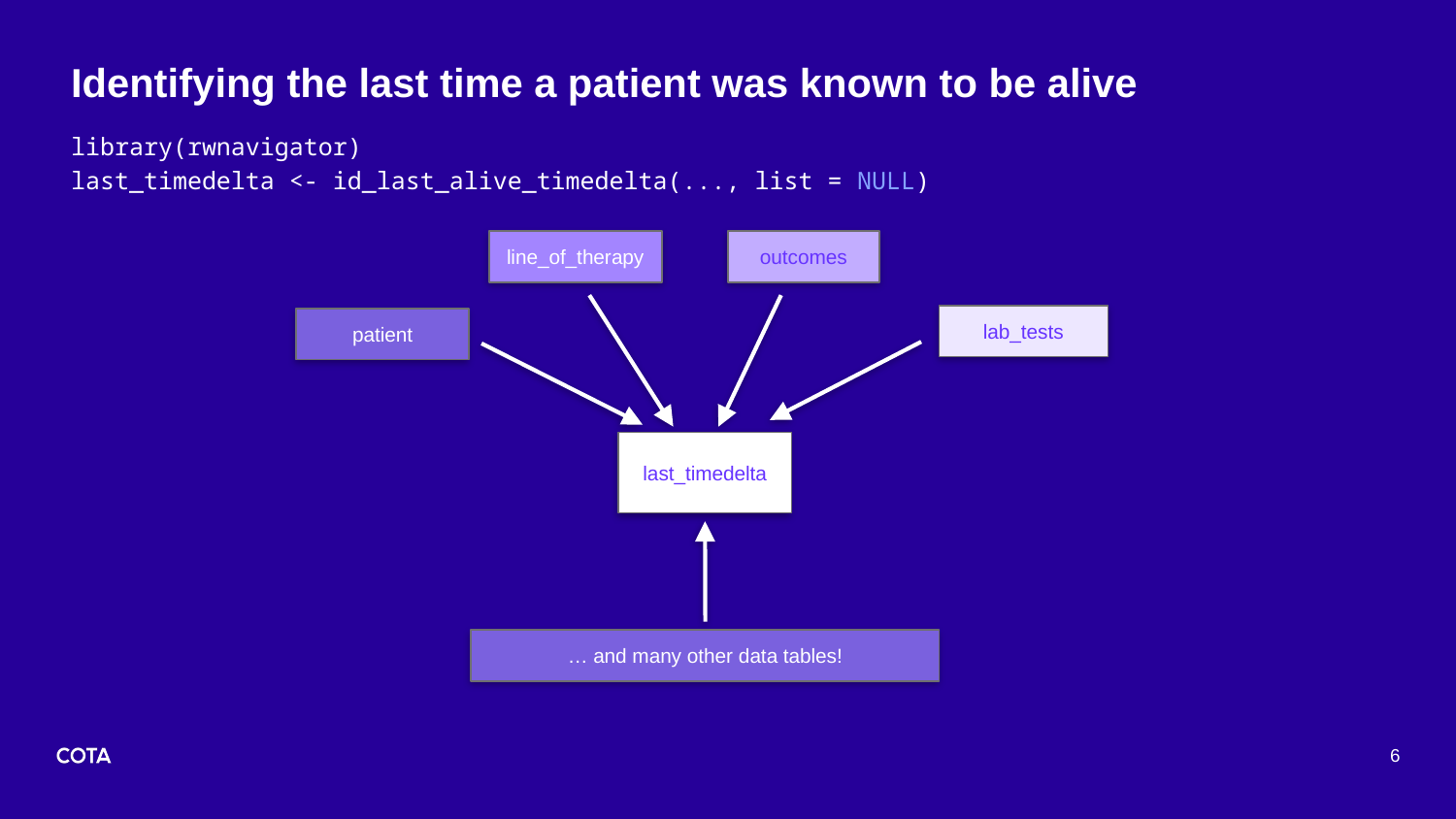

Identifying the last time a patient was known to be alive
library(rwnavigator)
last_timedelta <- id_last_alive_timedelta(..., list = NULL)
line_of_therapy
outcomes
lab_tests
patient
last_timedelta
… and many other data tables!
6